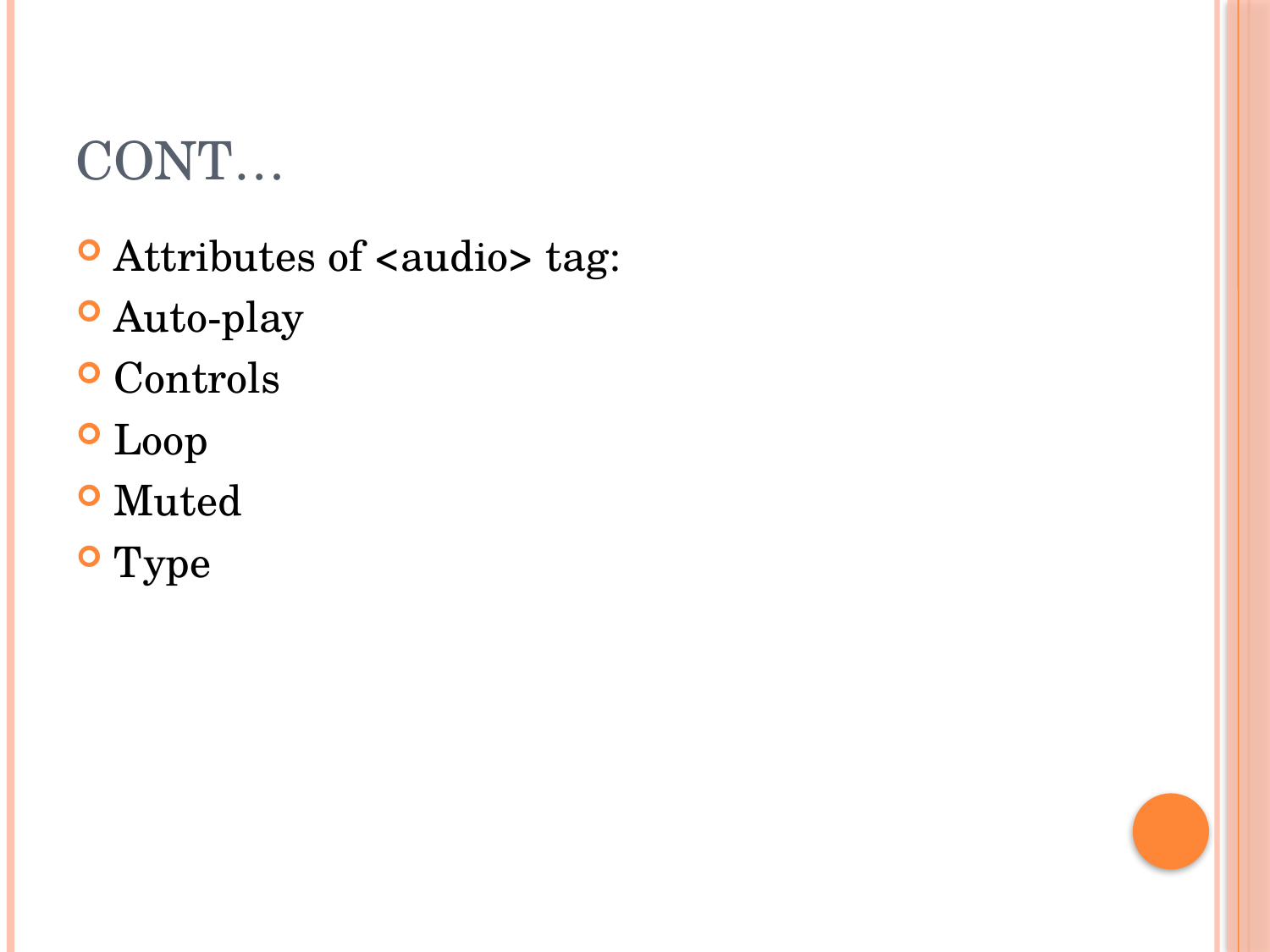

# Cont…
Attributes of <audio> tag:
Auto-play
Controls
Loop
Muted
Type